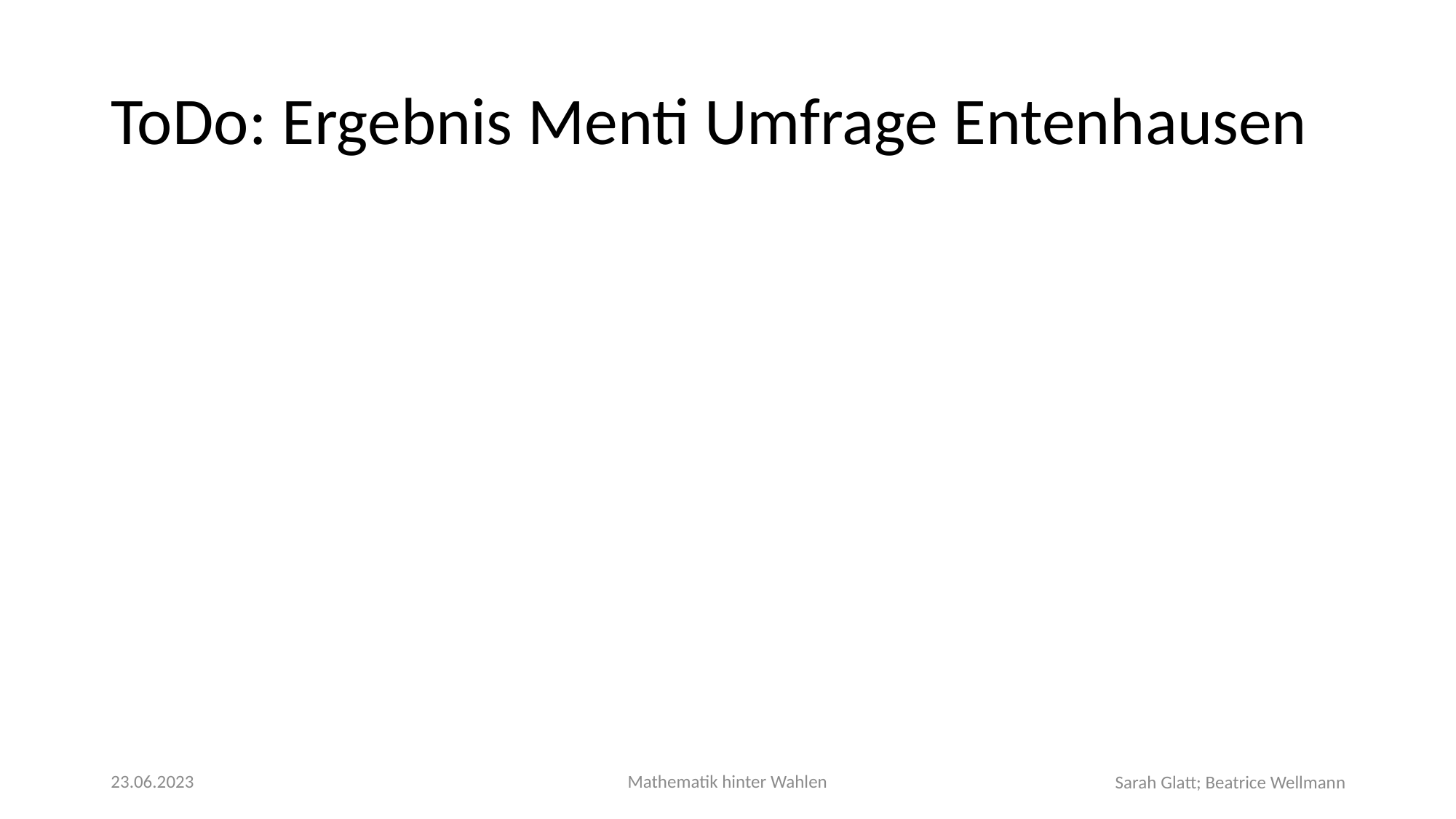

# ToDo: Ergebnis Menti Umfrage Entenhausen
23.06.2023
Mathematik hinter Wahlen
Sarah Glatt; Beatrice Wellmann